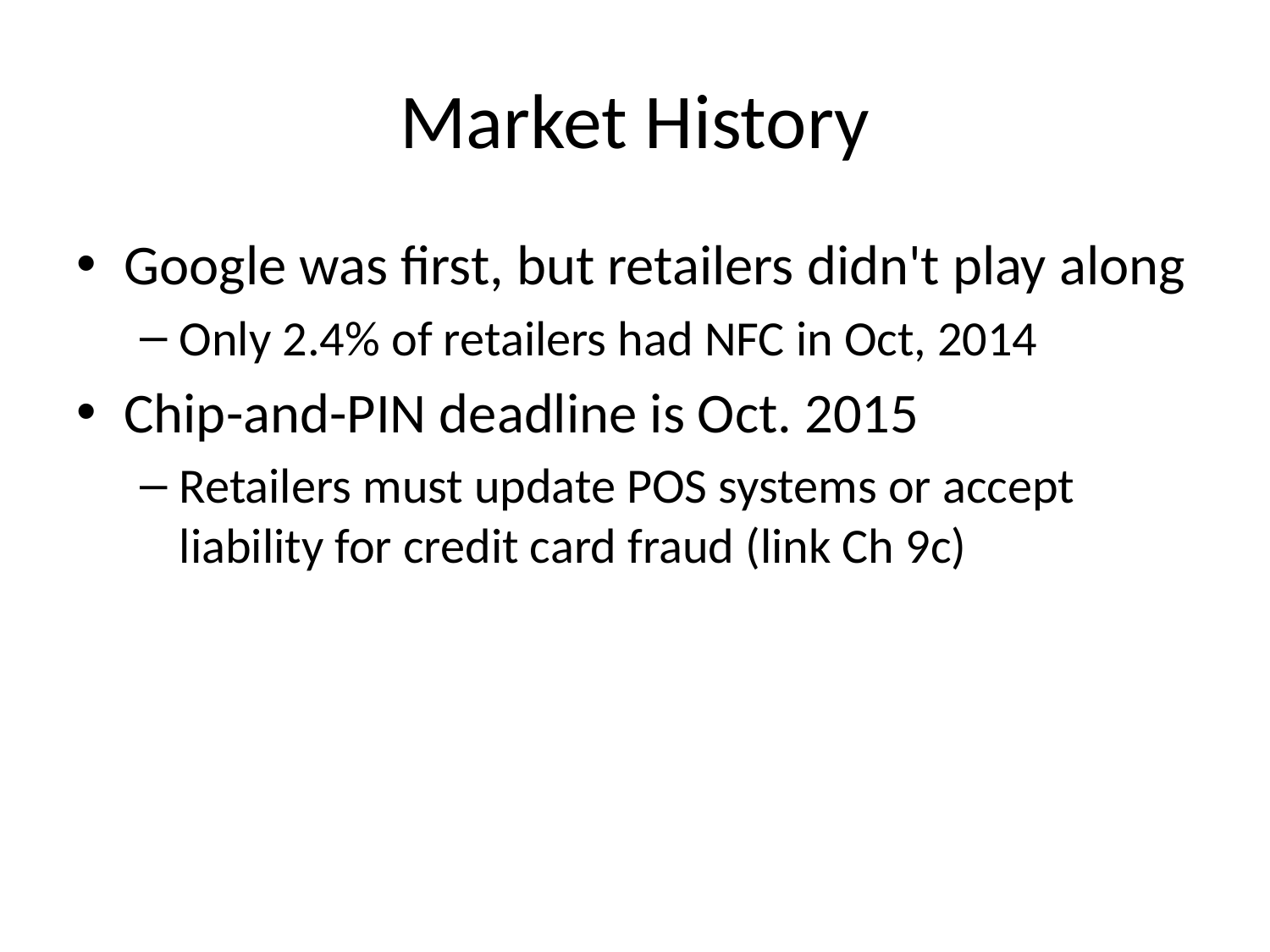

# Market History
Google was first, but retailers didn't play along
Only 2.4% of retailers had NFC in Oct, 2014
Chip-and-PIN deadline is Oct. 2015
Retailers must update POS systems or accept liability for credit card fraud (link Ch 9c)